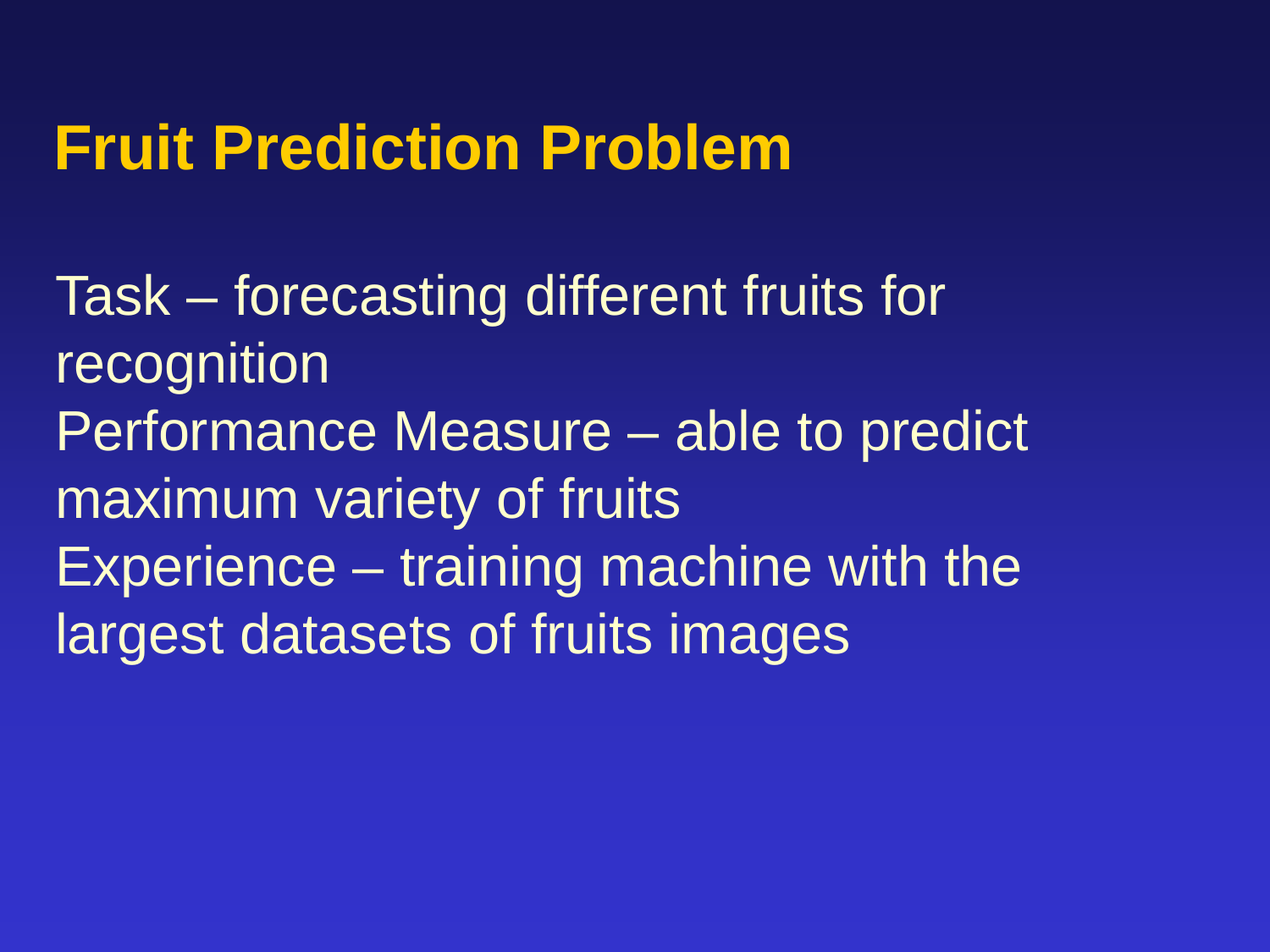

# Fruit Prediction Problem
Task – forecasting different fruits for recognition
Performance Measure – able to predict maximum variety of fruits
Experience – training machine with the largest datasets of fruits images